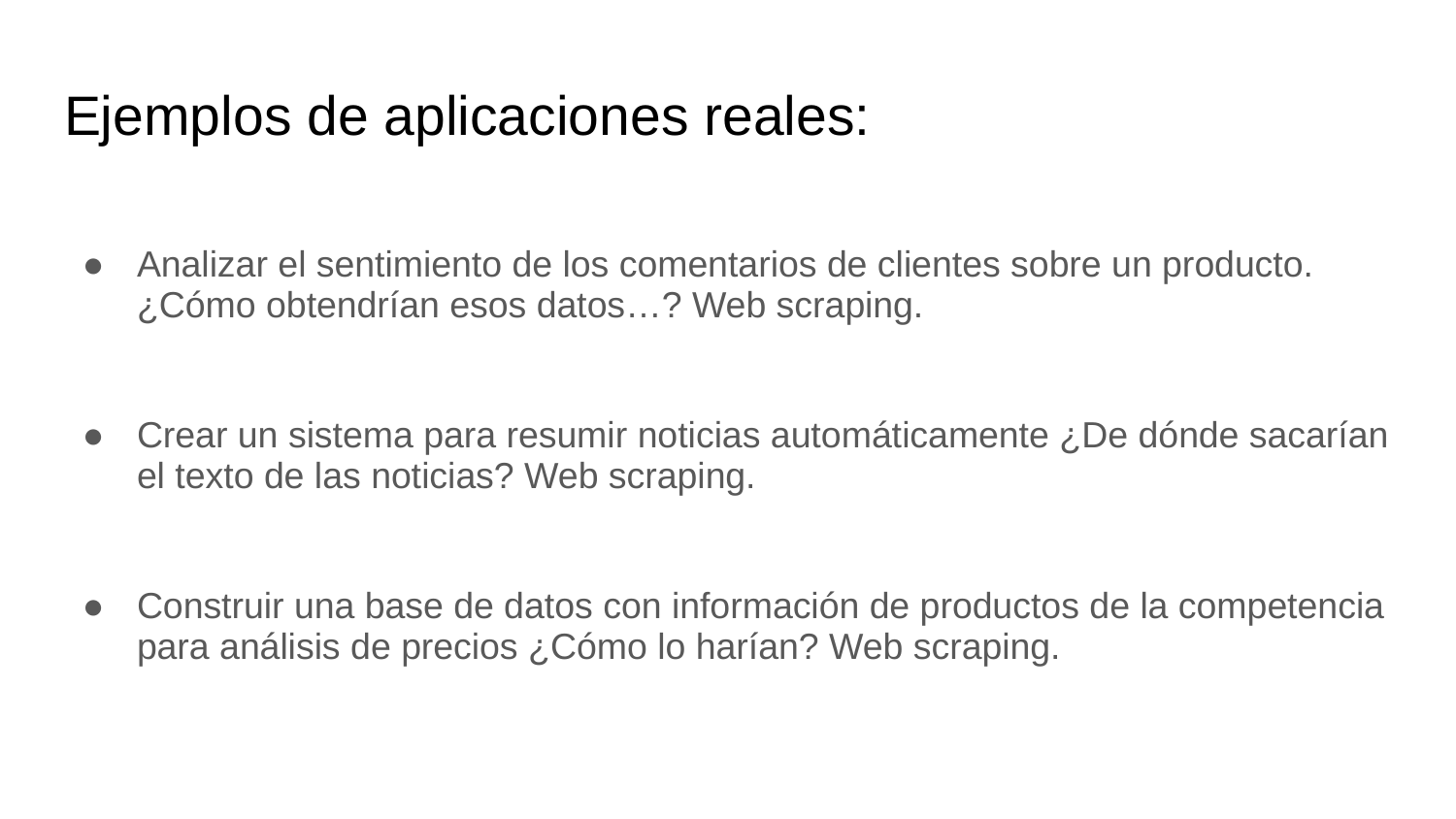

# Ejemplos de aplicaciones reales:
Analizar el sentimiento de los comentarios de clientes sobre un producto. ¿Cómo obtendrían esos datos…? Web scraping.

Crear un sistema para resumir noticias automáticamente ¿De dónde sacarían el texto de las noticias? Web scraping.

Construir una base de datos con información de productos de la competencia para análisis de precios ¿Cómo lo harían? Web scraping.